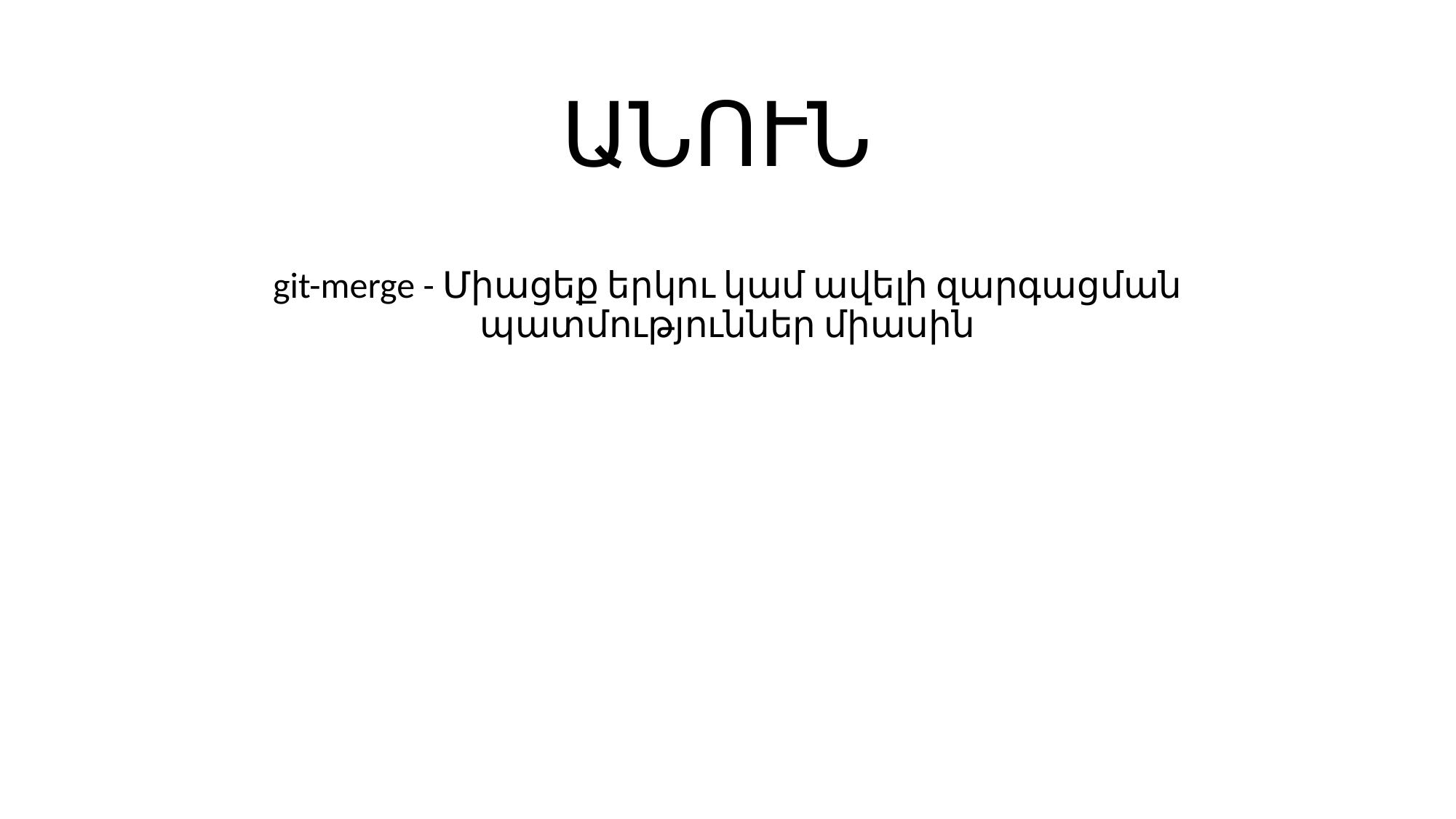

# ԱՆՈՒՆ
git-merge - Միացեք երկու կամ ավելի զարգացման պատմություններ միասին